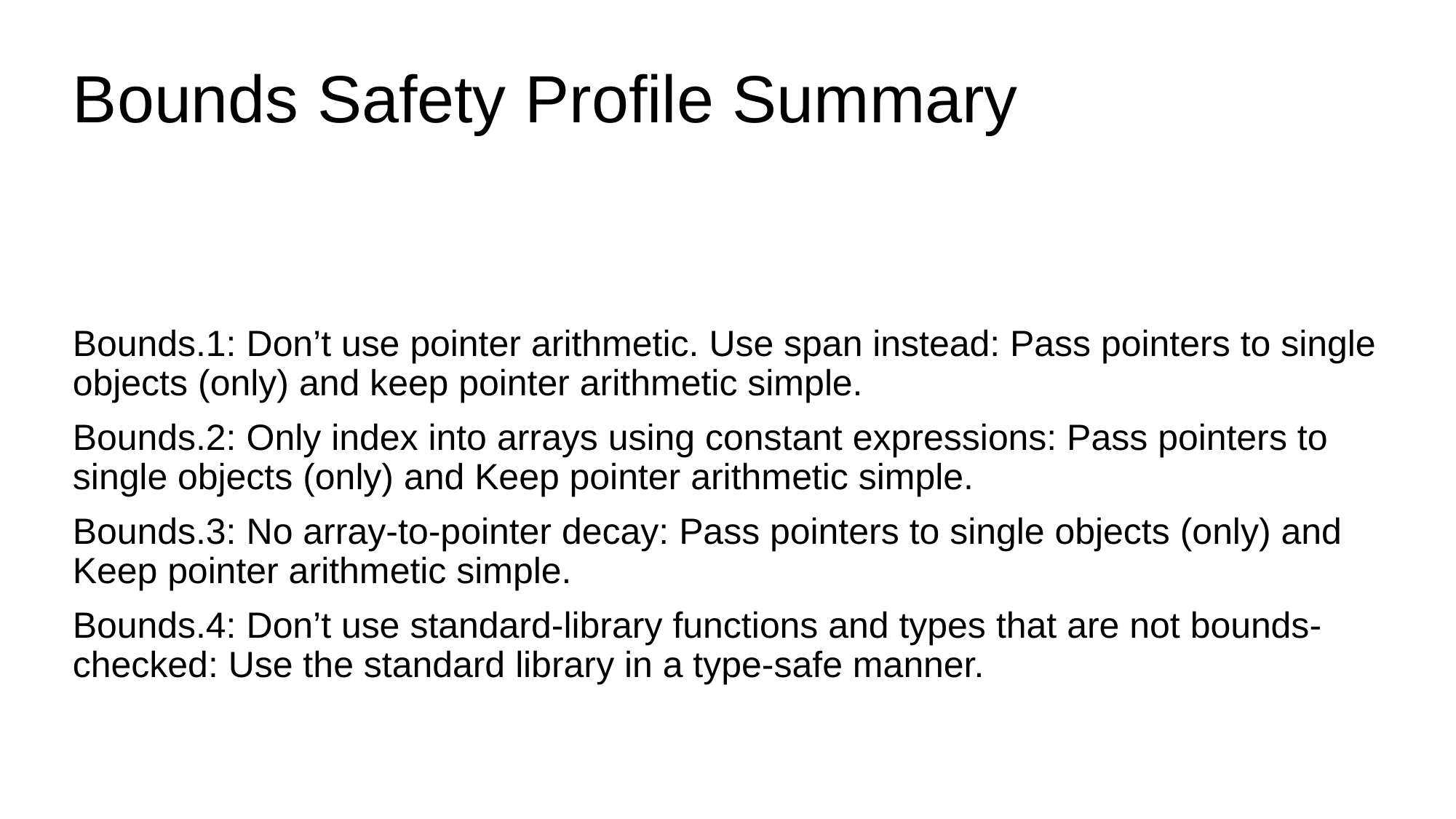

# Bounds Safety Profile Summary
Bounds.1: Don’t use pointer arithmetic. Use span instead: Pass pointers to single objects (only) and keep pointer arithmetic simple.
Bounds.2: Only index into arrays using constant expressions: Pass pointers to single objects (only) and Keep pointer arithmetic simple.
Bounds.3: No array-to-pointer decay: Pass pointers to single objects (only) and Keep pointer arithmetic simple.
Bounds.4: Don’t use standard-library functions and types that are not bounds-checked: Use the standard library in a type-safe manner.